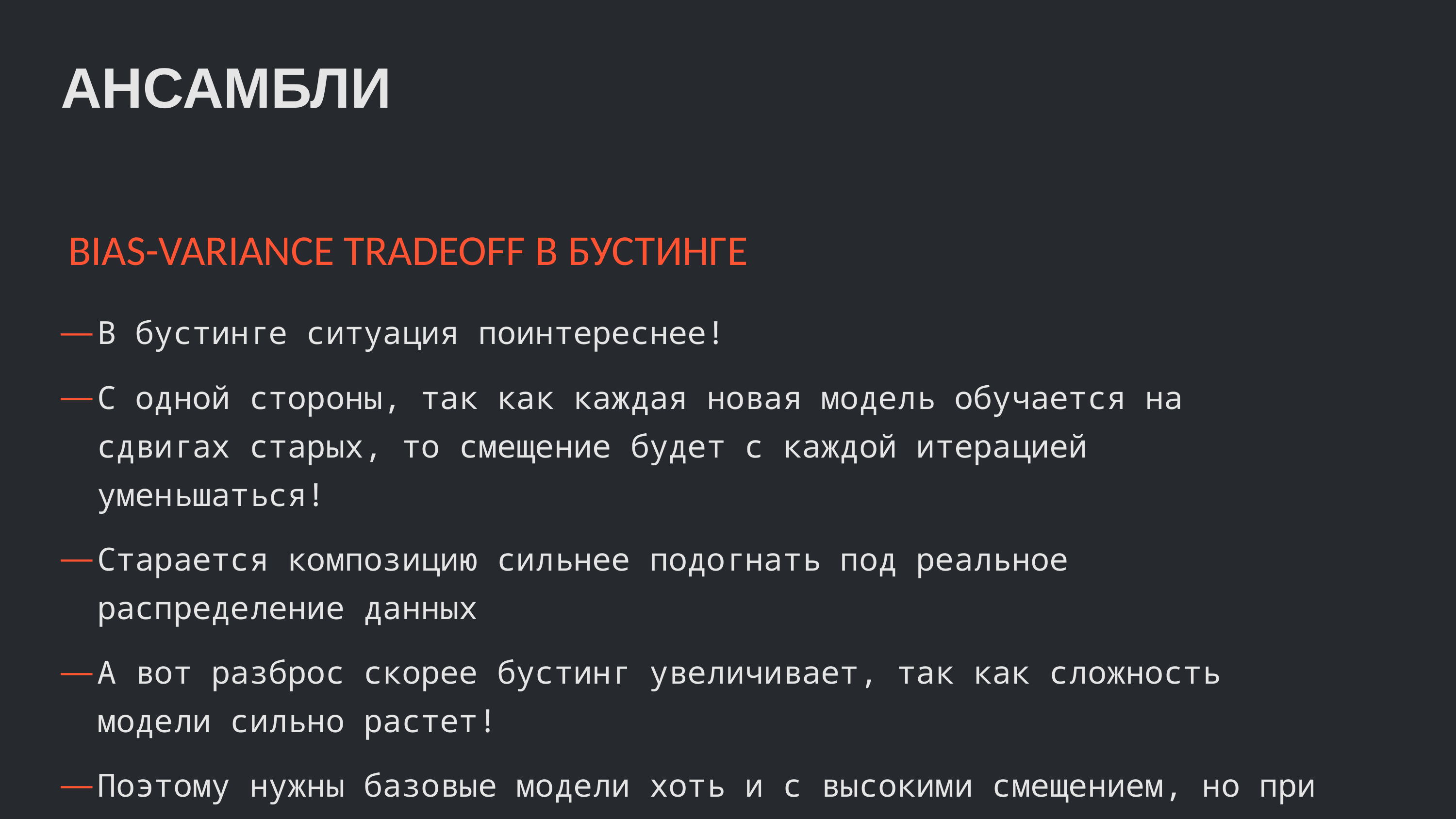

АНСАМБЛИ
BIAS-VARIANCE TRADEOFF В БУСТИНГЕ
В бустинге ситуация поинтереснее!
С одной стороны, так как каждая новая модель обучается на сдвигах старых, то смещение будет с каждой итерацией уменьшаться!
Старается композицию сильнее подогнать под реальное распределение данных
А вот разброс скорее бустинг увеличивает, так как сложность модели сильно растет!
Поэтому нужны базовые модели хоть и с высокими смещением, но при этом с низким разбросом, чтобы мы были в состоянии удержать его в уздах!
Например, неглубокие решающие деревья + регуляризация бустинга